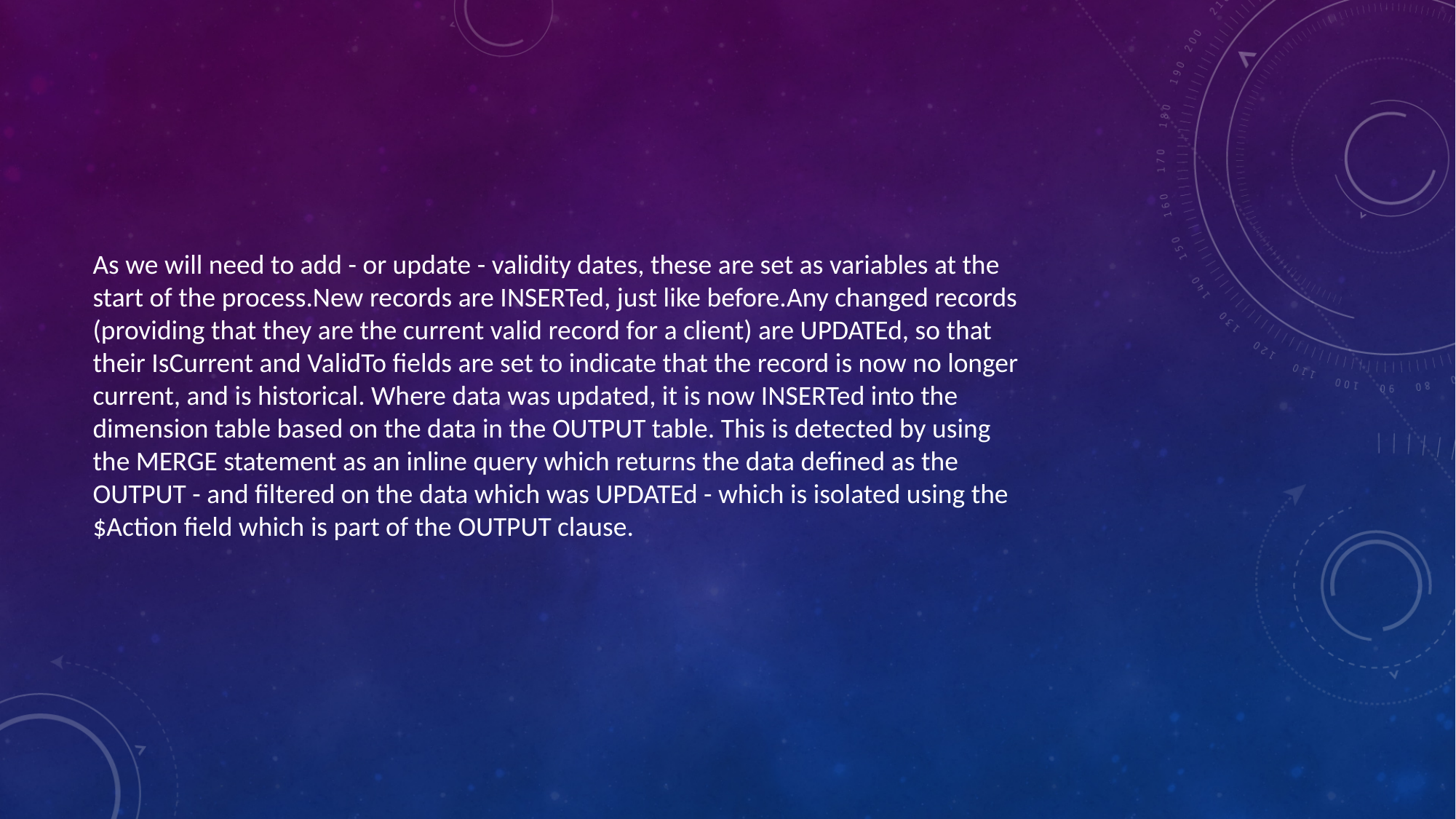

As we will need to add - or update - validity dates, these are set as variables at the start of the process.New records are INSERTed, just like before.Any changed records (providing that they are the current valid record for a client) are UPDATEd, so that their IsCurrent and ValidTo fields are set to indicate that the record is now no longer current, and is historical. Where data was updated, it is now INSERTed into the dimension table based on the data in the OUTPUT table. This is detected by using the MERGE statement as an inline query which returns the data defined as the OUTPUT - and filtered on the data which was UPDATEd - which is isolated using the $Action field which is part of the OUTPUT clause.